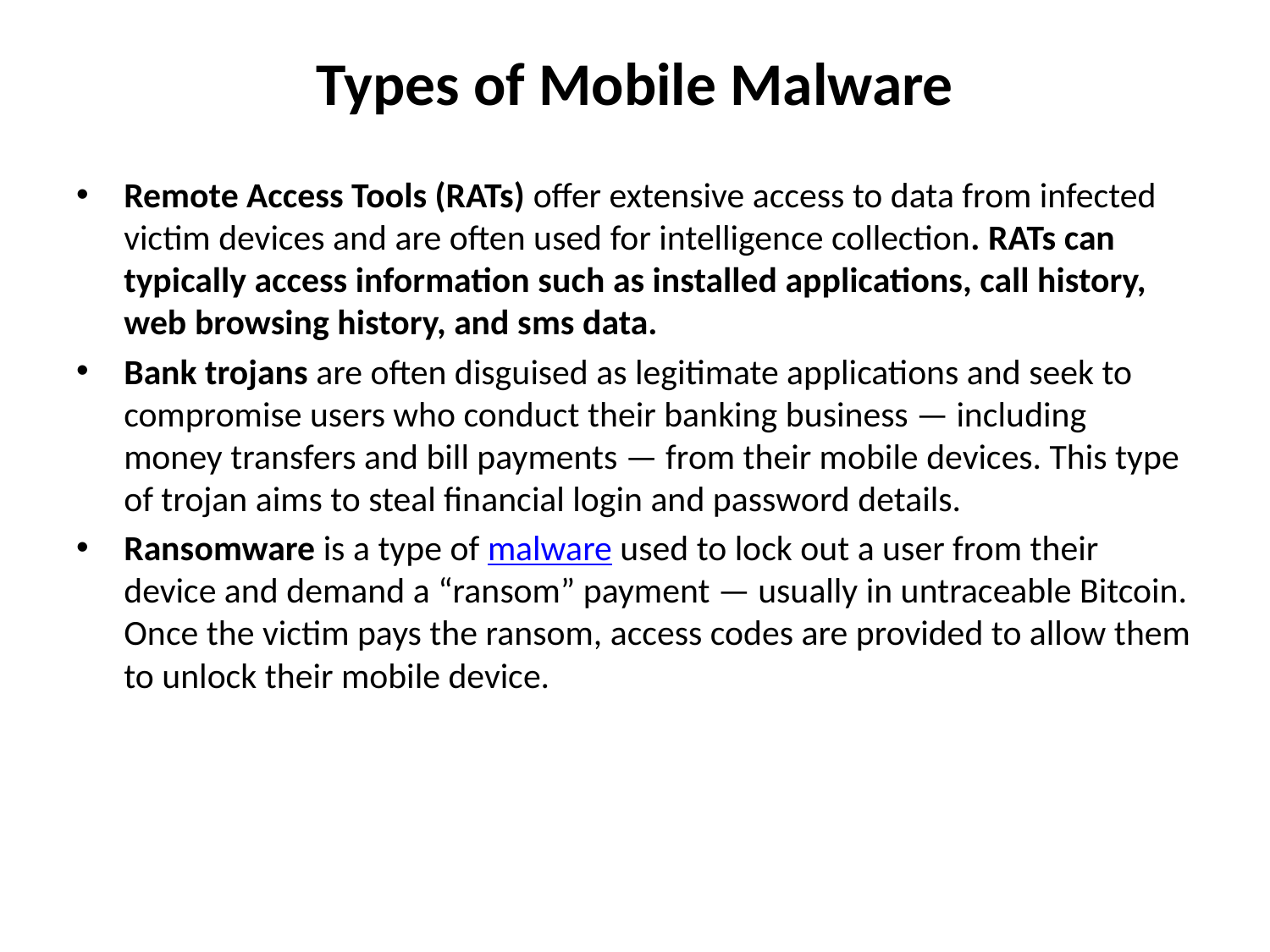

# Types of Mobile Malware
Remote Access Tools (RATs) offer extensive access to data from infected victim devices and are often used for intelligence collection. RATs can typically access information such as installed applications, call history, web browsing history, and sms data.
Bank trojans are often disguised as legitimate applications and seek to compromise users who conduct their banking business — including money transfers and bill payments — from their mobile devices. This type of trojan aims to steal financial login and password details.
Ransomware is a type of malware used to lock out a user from their device and demand a “ransom” payment — usually in untraceable Bitcoin. Once the victim pays the ransom, access codes are provided to allow them to unlock their mobile device.